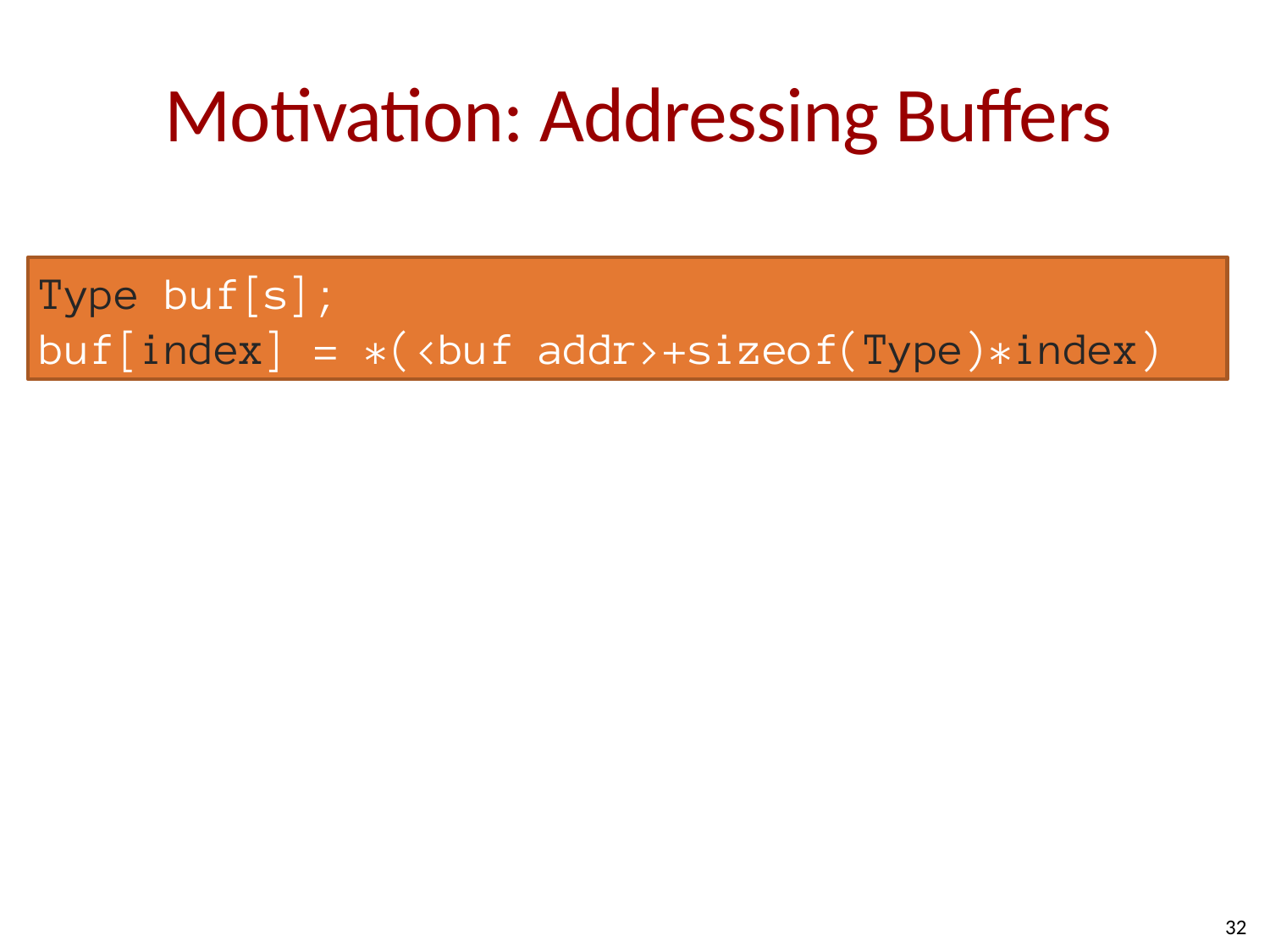

# Motivation: Addressing Buffers
Type buf[s];
buf[index] = *(<buf addr>+sizeof(Type)*index)
32